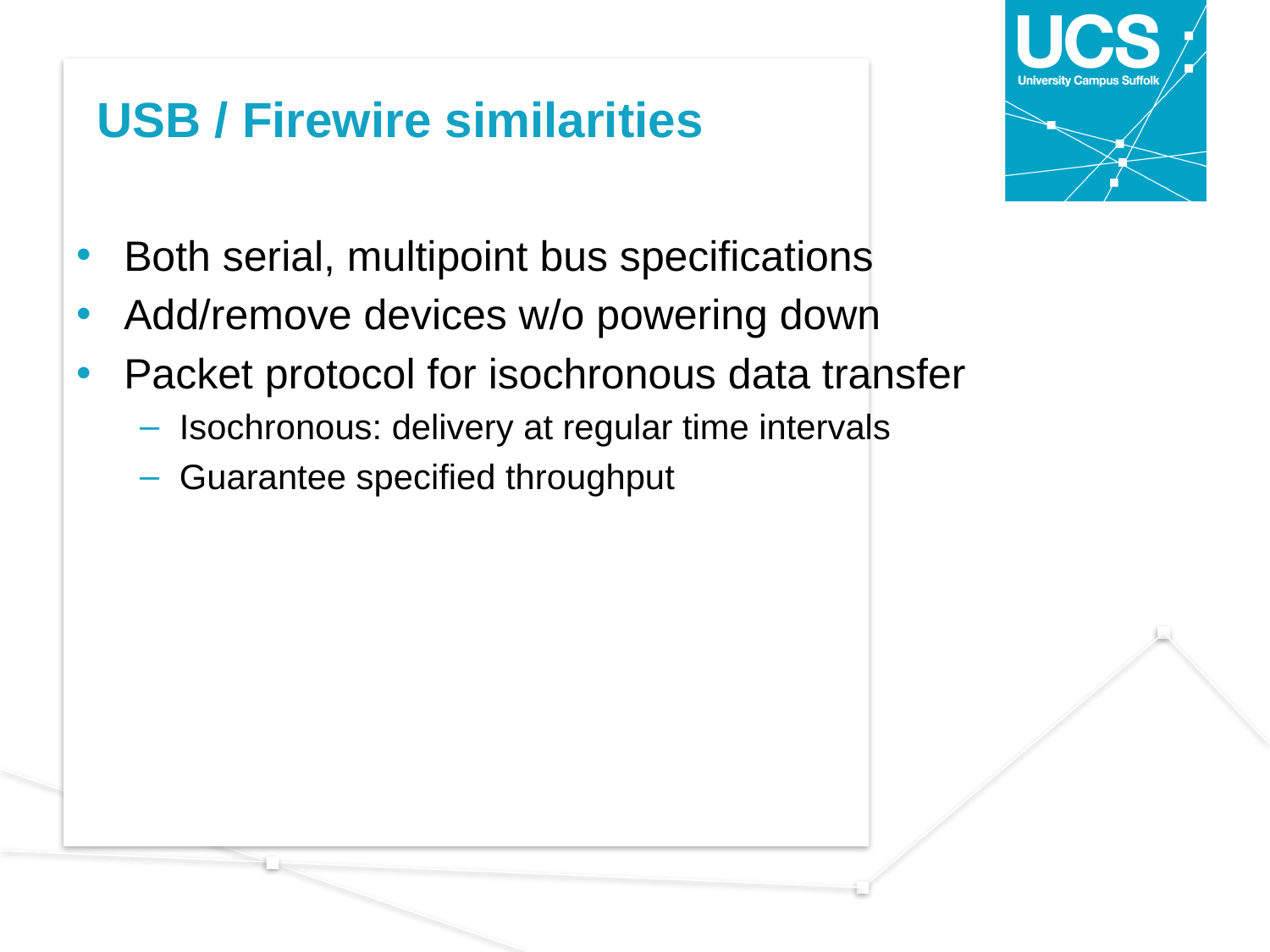

# USB / Firewire similarities
Both serial, multipoint bus specifications
Add/remove devices w/o powering down
Packet protocol for isochronous data transfer
Isochronous: delivery at regular time intervals
Guarantee specified throughput